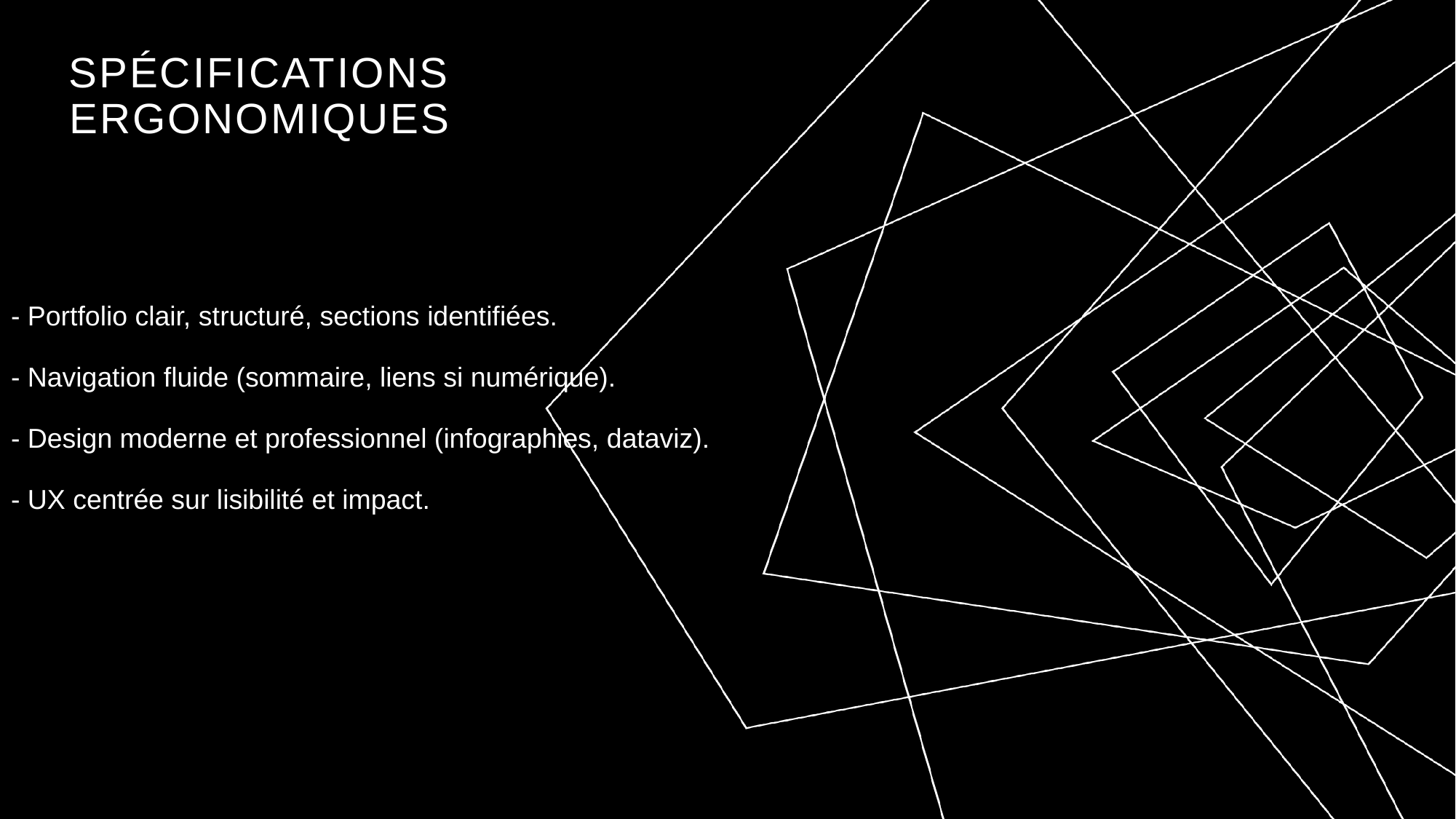

# Spécifications ergonomiques
- Portfolio clair, structuré, sections identifiées.
- Navigation fluide (sommaire, liens si numérique).
- Design moderne et professionnel (infographies, dataviz).
- UX centrée sur lisibilité et impact.